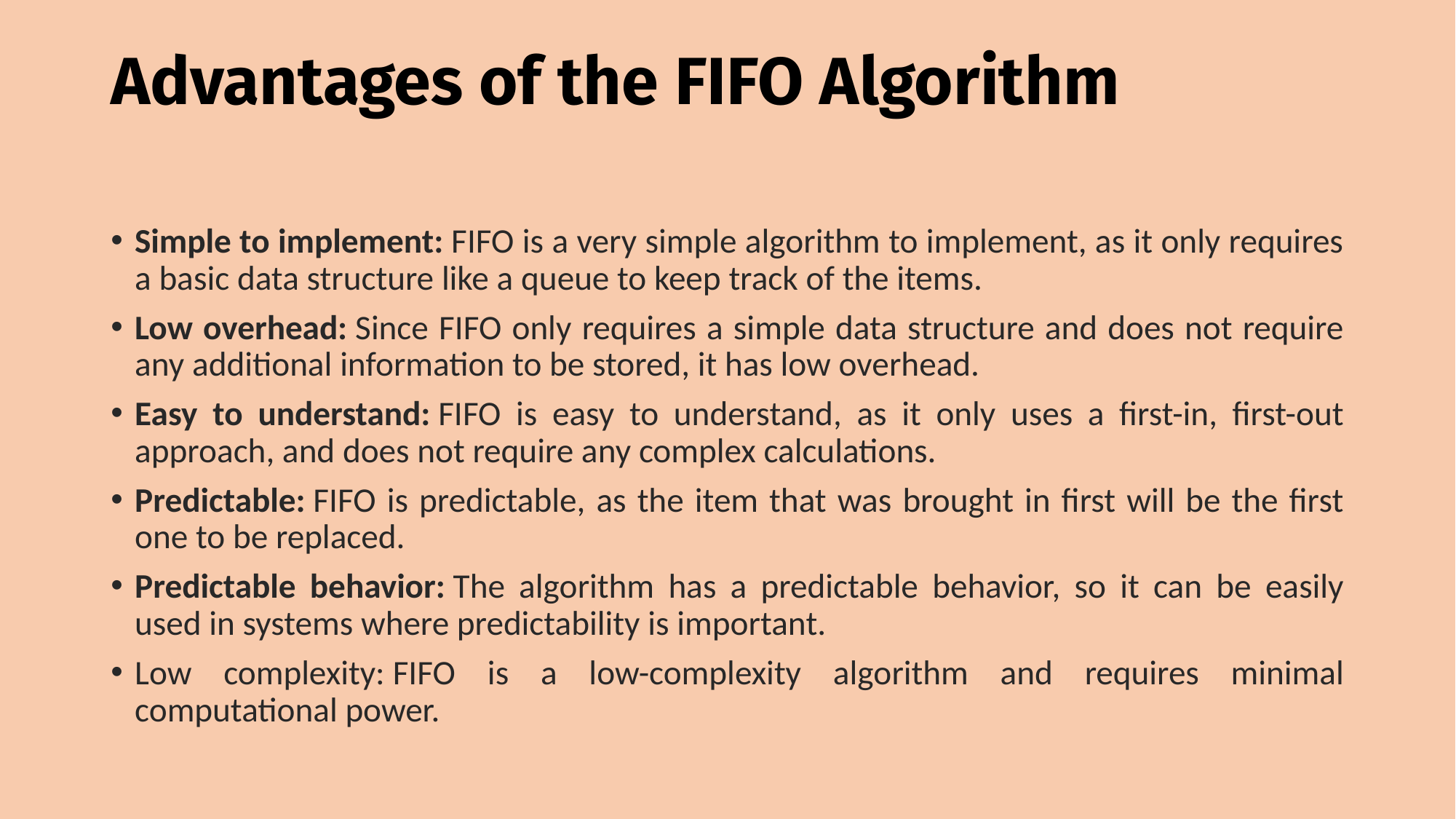

# Advantages of the FIFO Algorithm
Simple to implement: FIFO is a very simple algorithm to implement, as it only requires a basic data structure like a queue to keep track of the items.
Low overhead: Since FIFO only requires a simple data structure and does not require any additional information to be stored, it has low overhead.
Easy to understand: FIFO is easy to understand, as it only uses a first-in, first-out approach, and does not require any complex calculations.
Predictable: FIFO is predictable, as the item that was brought in first will be the first one to be replaced.
Predictable behavior: The algorithm has a predictable behavior, so it can be easily used in systems where predictability is important.
Low complexity: FIFO is a low-complexity algorithm and requires minimal computational power.